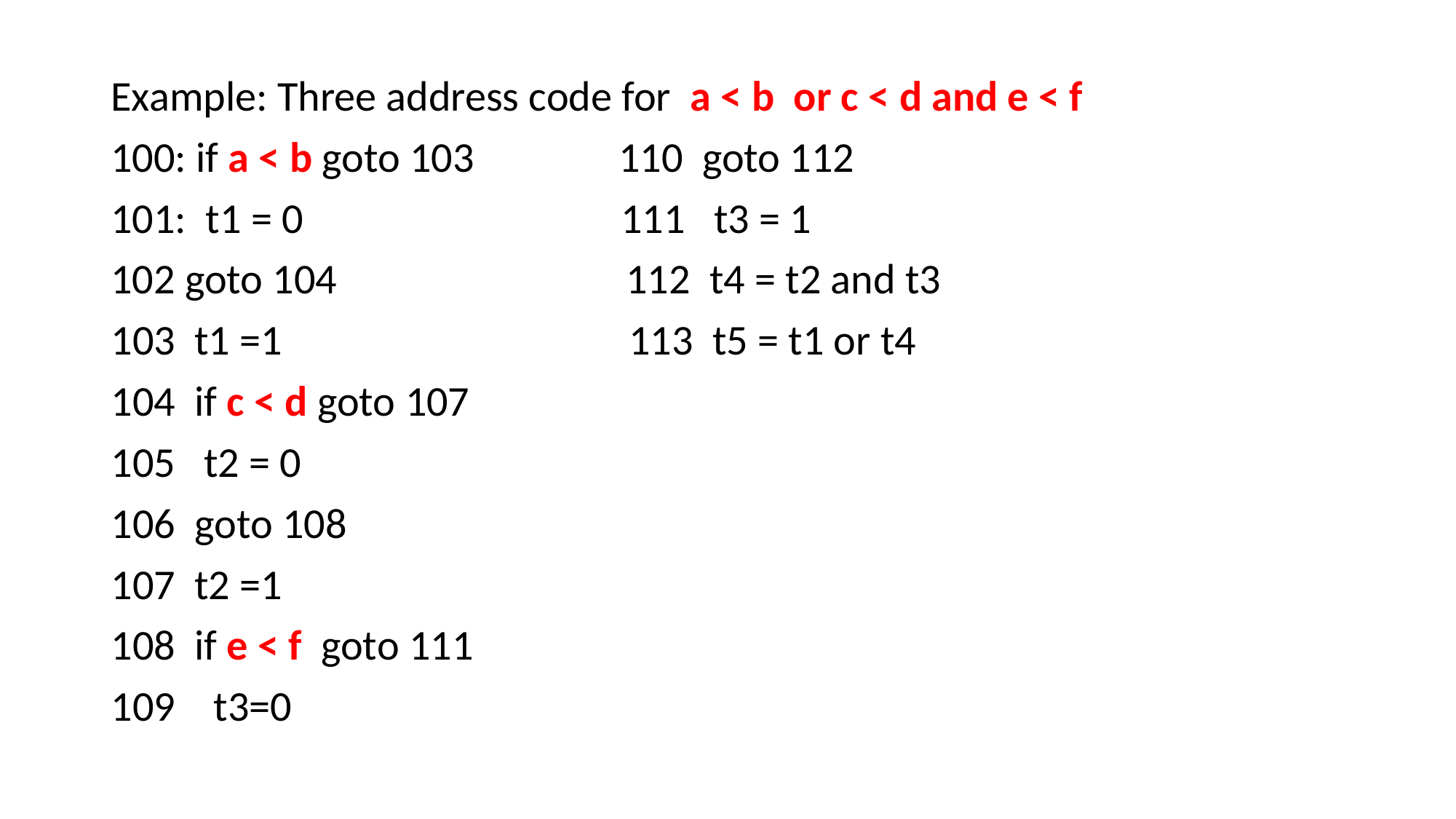

Example: Three address code for  a < b  or c < d and e < f
100: if a < b goto 103               110  goto 112
101:  t1 = 0                                 111   t3 = 1
102 goto 104                              112  t4 = t2 and t3
  t1 =1                                    113  t5 = t1 or t4
  if c < d goto 107
   t2 = 0
  goto 108
  t2 =1
  if e < f  goto 111
    t3=0